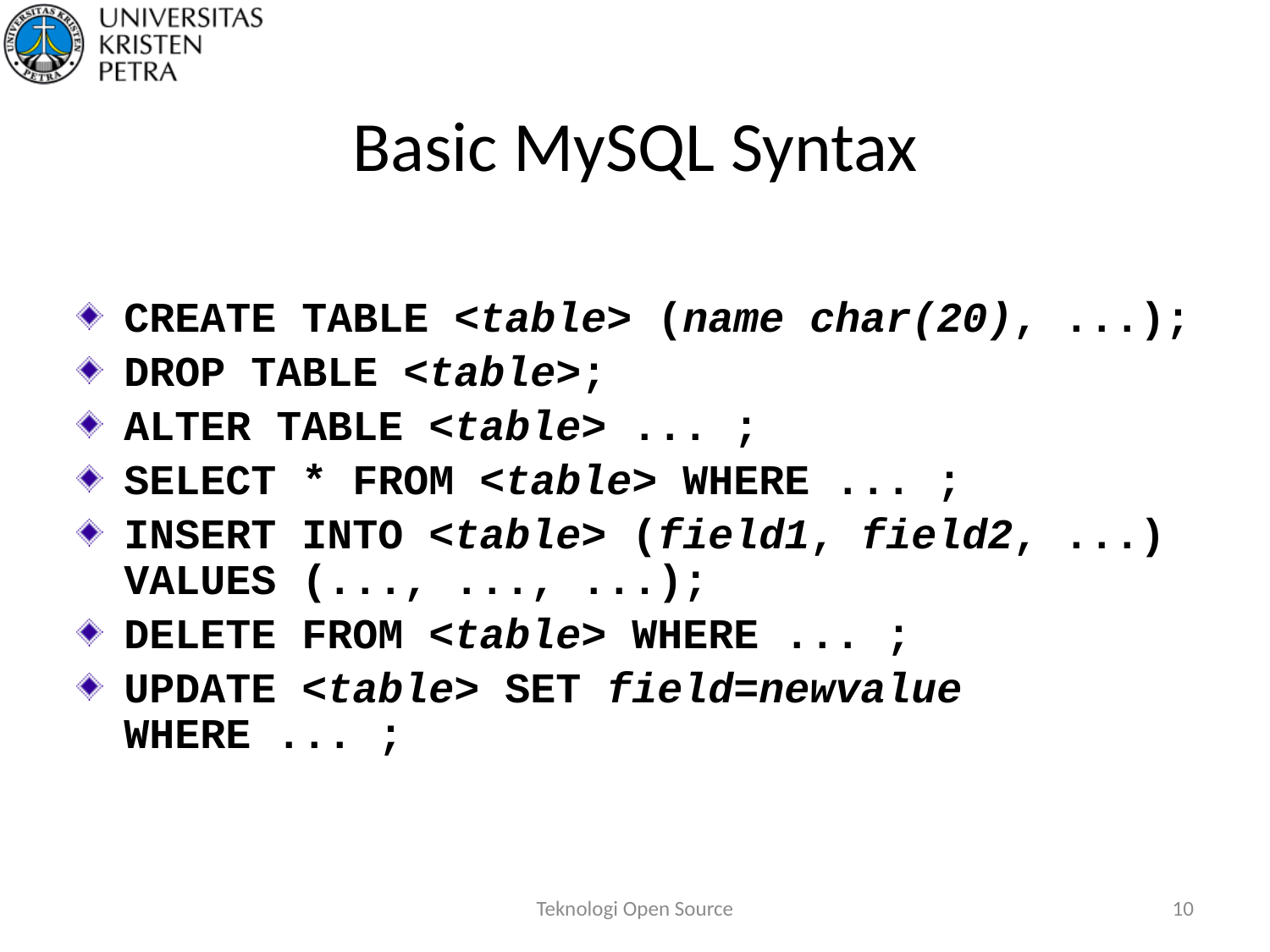

# Basic MySQL Syntax

CREATE TABLE <table> (name char(20), ...);
DROP TABLE <table>;
ALTER TABLE <table> ... ;
SELECT * FROM <table> WHERE ... ;
INSERT INTO <table> (field1, field2, ...) VALUES (..., ..., ...);
DELETE FROM <table> WHERE ... ;
UPDATE <table> SET field=newvalue WHERE ... ;
Teknologi Open Source
10